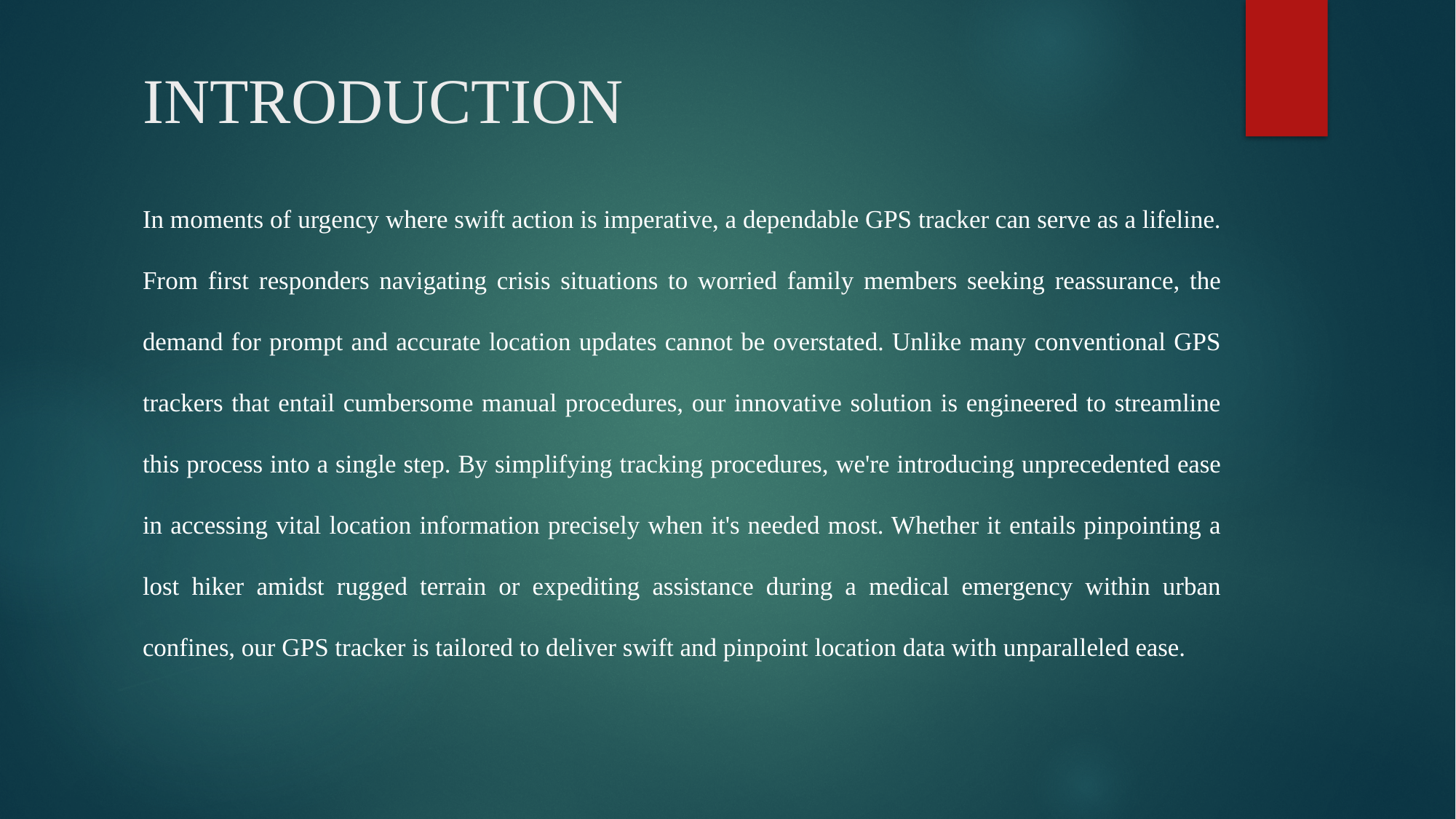

# INTRODUCTION
In moments of urgency where swift action is imperative, a dependable GPS tracker can serve as a lifeline. From first responders navigating crisis situations to worried family members seeking reassurance, the demand for prompt and accurate location updates cannot be overstated. Unlike many conventional GPS trackers that entail cumbersome manual procedures, our innovative solution is engineered to streamline this process into a single step. By simplifying tracking procedures, we're introducing unprecedented ease in accessing vital location information precisely when it's needed most. Whether it entails pinpointing a lost hiker amidst rugged terrain or expediting assistance during a medical emergency within urban confines, our GPS tracker is tailored to deliver swift and pinpoint location data with unparalleled ease.